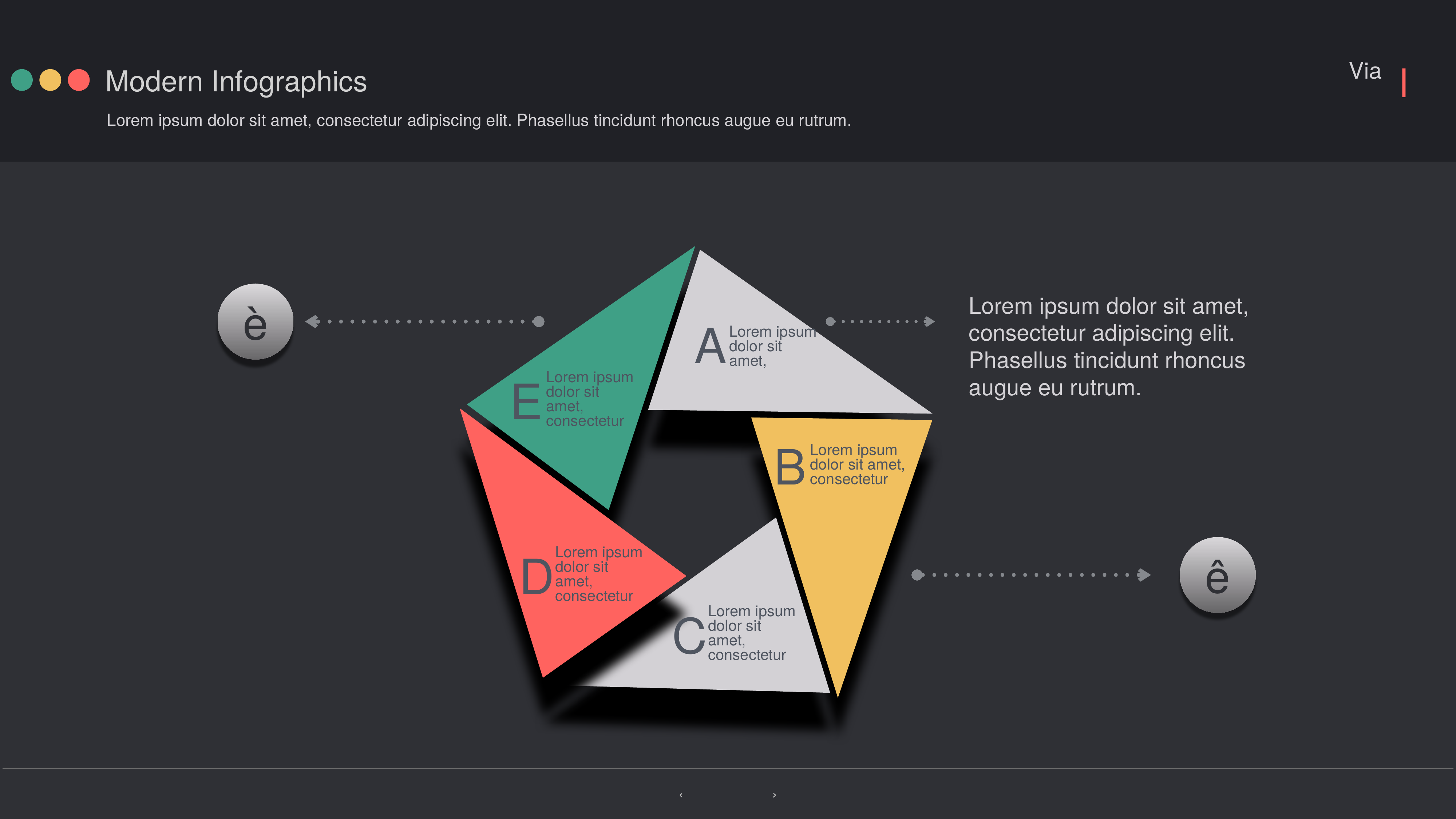

Modern Infographics
Lorem ipsum dolor sit amet, consectetur adipiscing elit. Phasellus tincidunt rhoncus augue eu rutrum.

A
Lorem ipsum dolor sit amet,
Lorem ipsum dolor sit amet, consectetur
E

B
Lorem ipsum dolor sit amet, consectetur

Lorem ipsum dolor sit amet, consectetur
D
Lorem ipsum dolor sit amet, consectetur
C

è
Lorem ipsum dolor sit amet, consectetur adipiscing elit. Phasellus tincidunt rhoncus augue eu rutrum.

ê

31